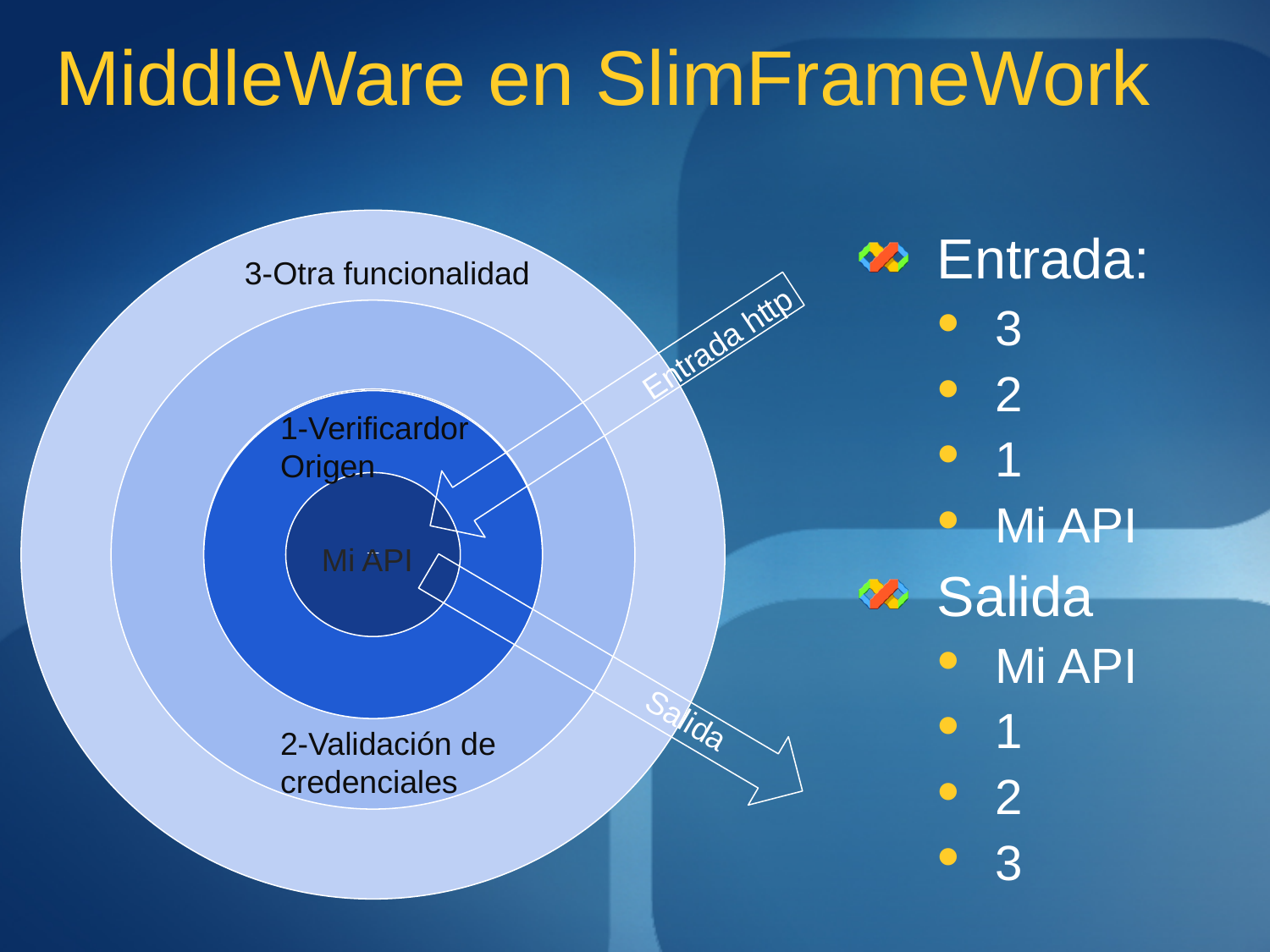

# MiddleWare en SlimFrameWork

Entrada:
3
2
1
Mi API
Salida
Mi API
1
2
3
3-Otra funcionalidad

Entrada http

1-Verificardor Origen
1-Verificardor Origen

Mi API
Mi API
Salida
2-Validación de credenciales